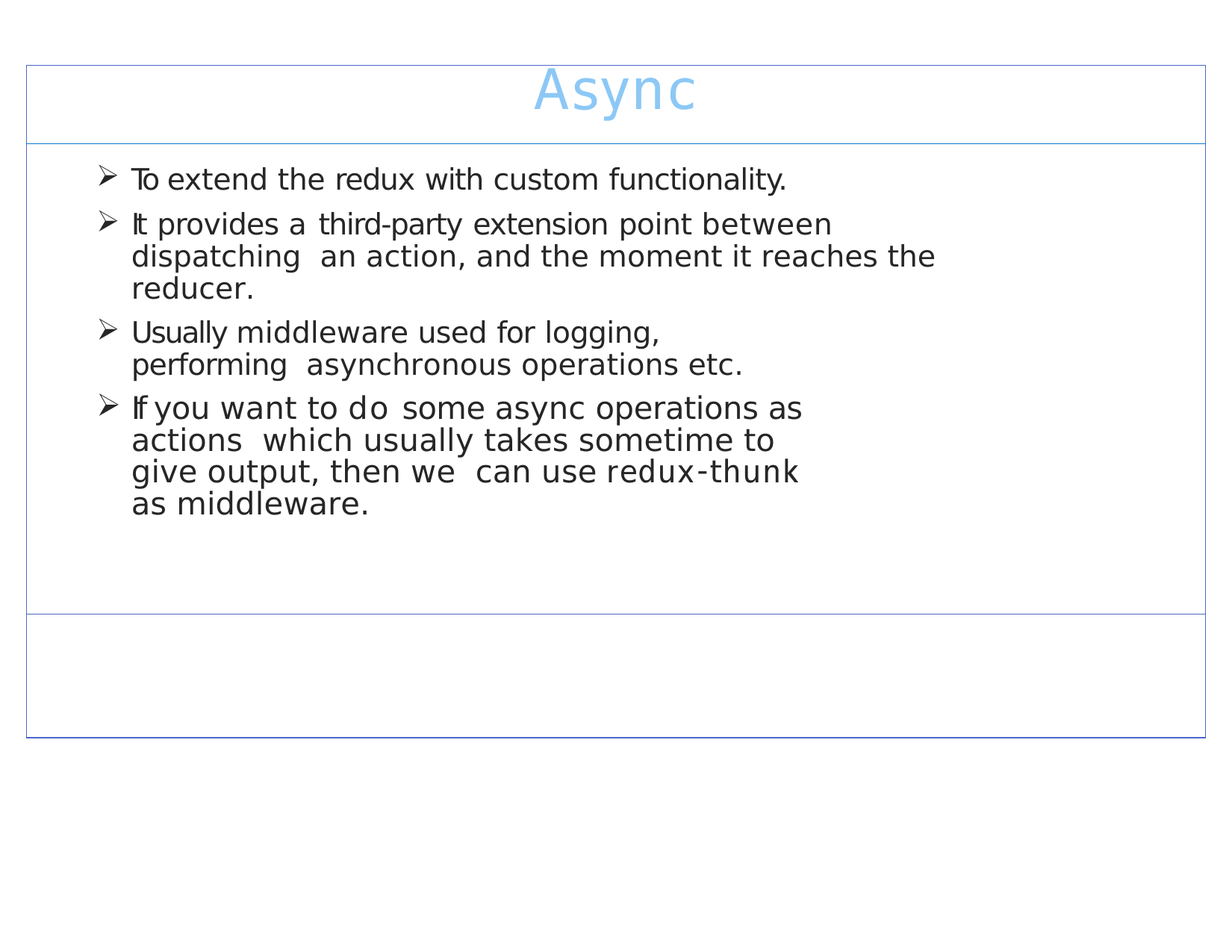

| Async |
| --- |
| To extend the redux with custom functionality. It provides a third-party extension point between dispatching an action, and the moment it reaches the reducer. Usually middleware used for logging, performing asynchronous operations etc. If you want to do some async operations as actions which usually takes sometime to give output, then we can use redux-thunk as middleware. |
|  |